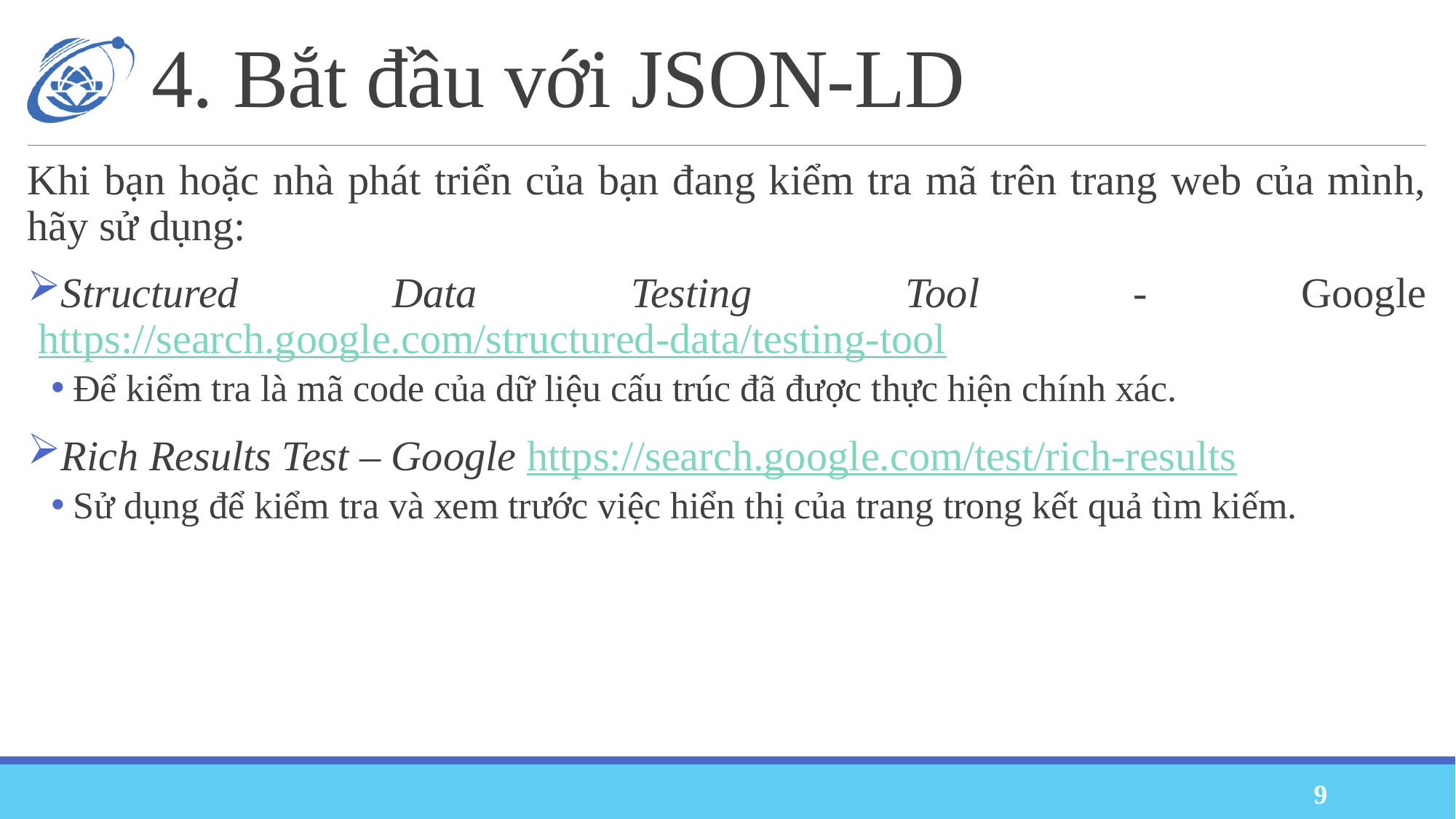

# 4. Bắt đầu với JSON-LD
Khi bạn hoặc nhà phát triển của bạn đang kiểm tra mã trên trang web của mình, hãy sử dụng:
Structured Data Testing Tool - Google https://search.google.com/structured-data/testing-tool
Để kiểm tra là mã code của dữ liệu cấu trúc đã được thực hiện chính xác.
Rich Results Test – Google https://search.google.com/test/rich-results
Sử dụng để kiểm tra và xem trước việc hiển thị của trang trong kết quả tìm kiếm.
9